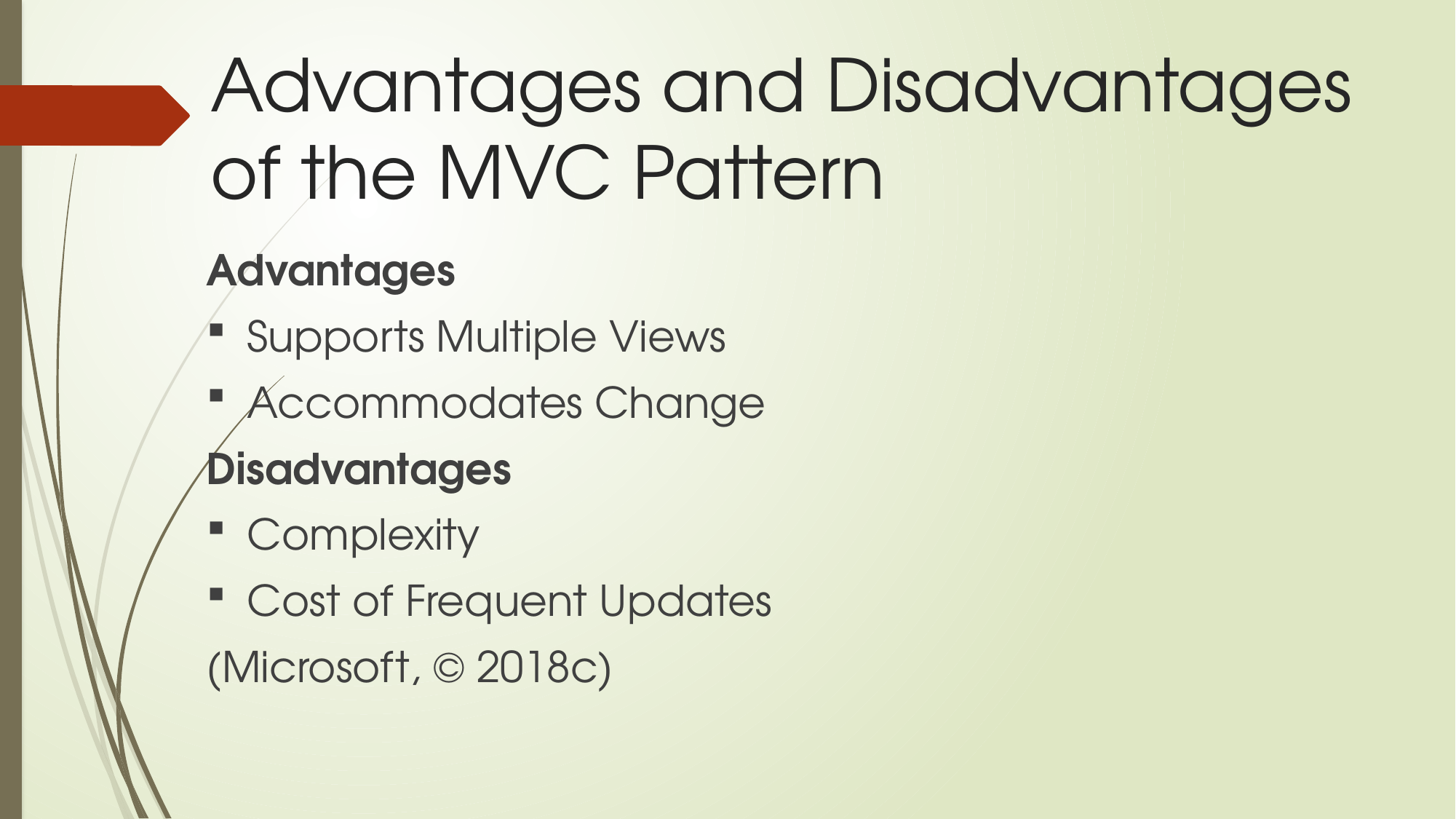

# Advantages and Disadvantages of the MVC Pattern
Advantages
Supports Multiple Views
Accommodates Change
Disadvantages
Complexity
Cost of Frequent Updates
(Microsoft, © 2018c)